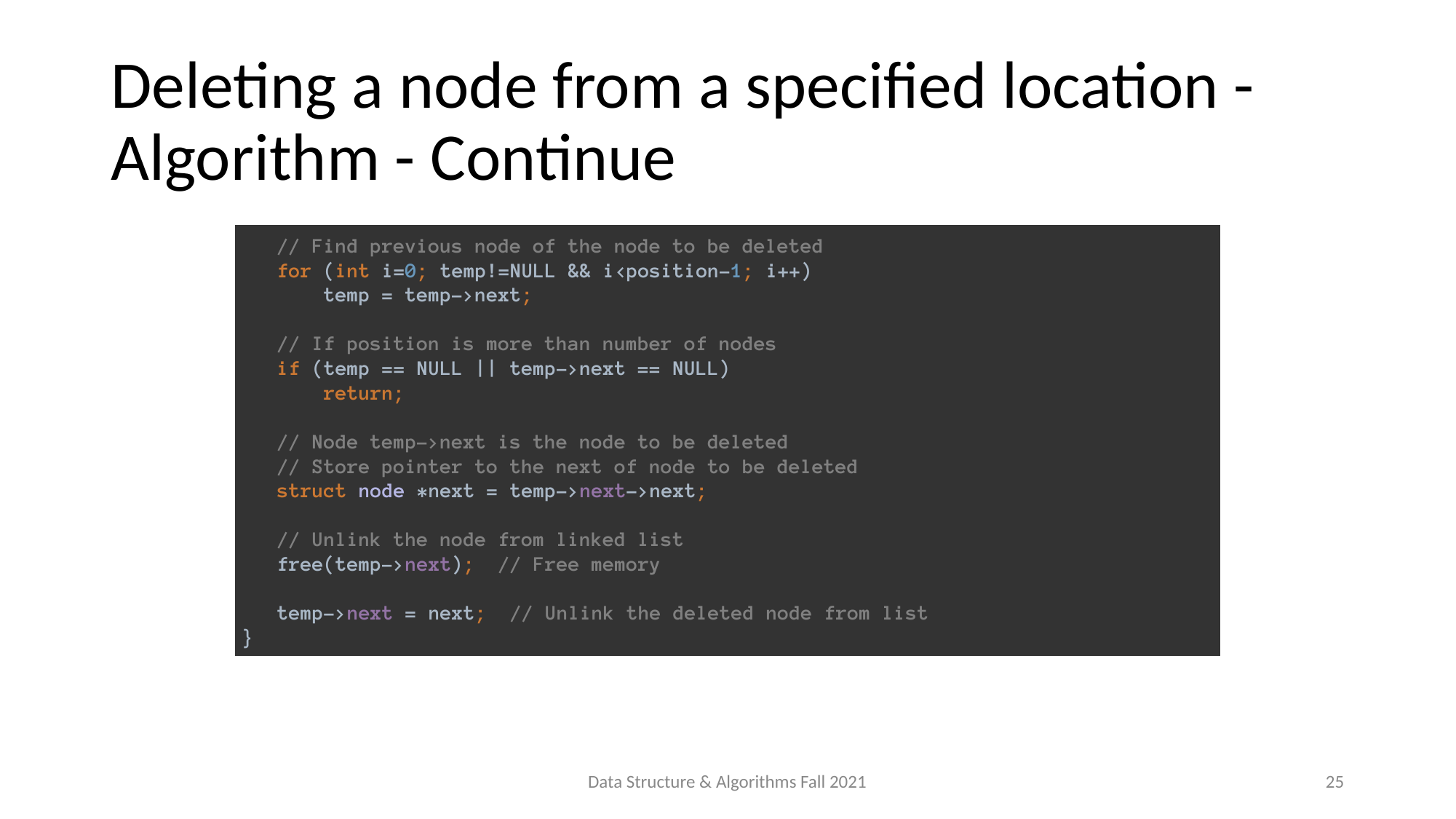

# Deleting a node from a specified location - Algorithm - Continue
| // Find previous node of the node to be deleted for (int i=0; temp!=NULL && i<position-1; i++) temp = temp->next; // If position is more than number of nodes if (temp == NULL || temp->next == NULL) return; // Node temp->next is the node to be deleted // Store pointer to the next of node to be deleted struct node \*next = temp->next->next; // Unlink the node from linked list free(temp->next); // Free memory temp->next = next; // Unlink the deleted node from list } |
| --- |
Data Structure & Algorithms Fall 2021
25